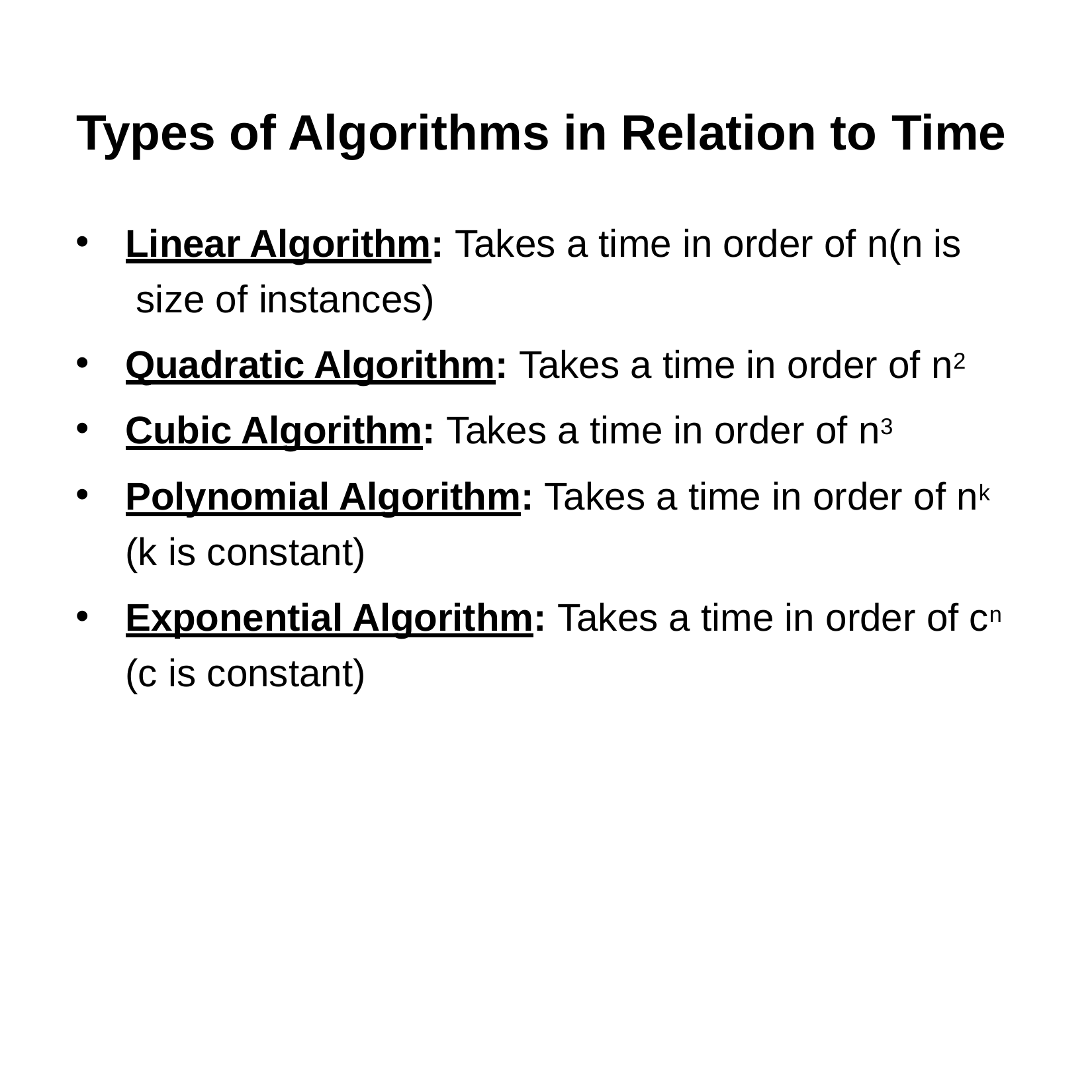

# Types of Algorithms in Relation to Time
Linear Algorithm: Takes a time in order of n(n is  size of instances)
Quadratic Algorithm: Takes a time in order of n2
Cubic Algorithm: Takes a time in order of n3
Polynomial Algorithm: Takes a time in order of nk  (k is constant)
Exponential Algorithm: Takes a time in order of cn  (c is constant)